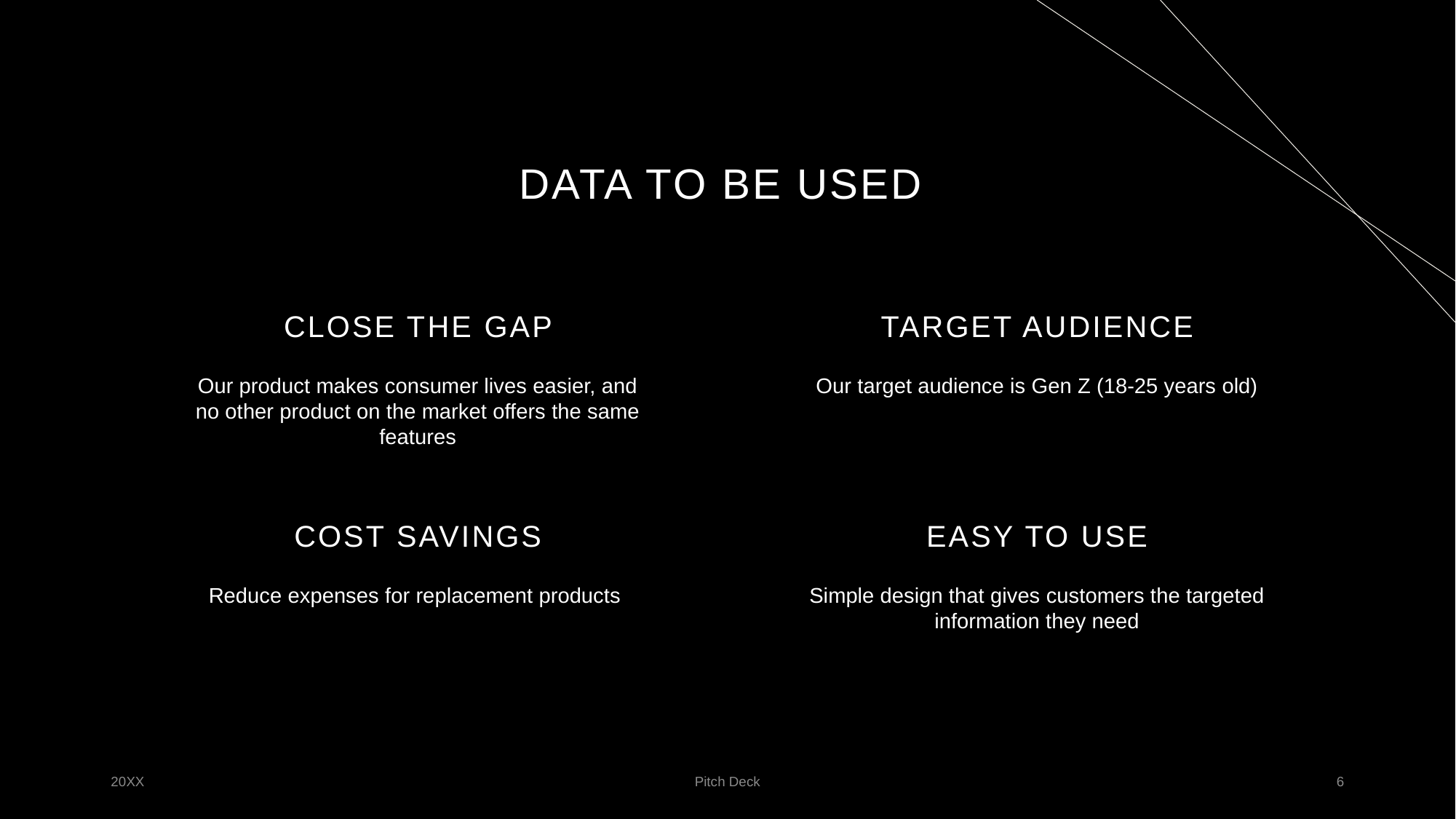

# Data to be used
CLOSE THE GAP
TARGET AUDIENCE
Our product makes consumer lives easier, and no other product on the market offers the same features
Our target audience is Gen Z (18-25 years old)

COST SAVINGS
EASY TO USE
Reduce expenses for replacement products

Simple design that gives customers the targeted information they need
20XX
Pitch Deck
6